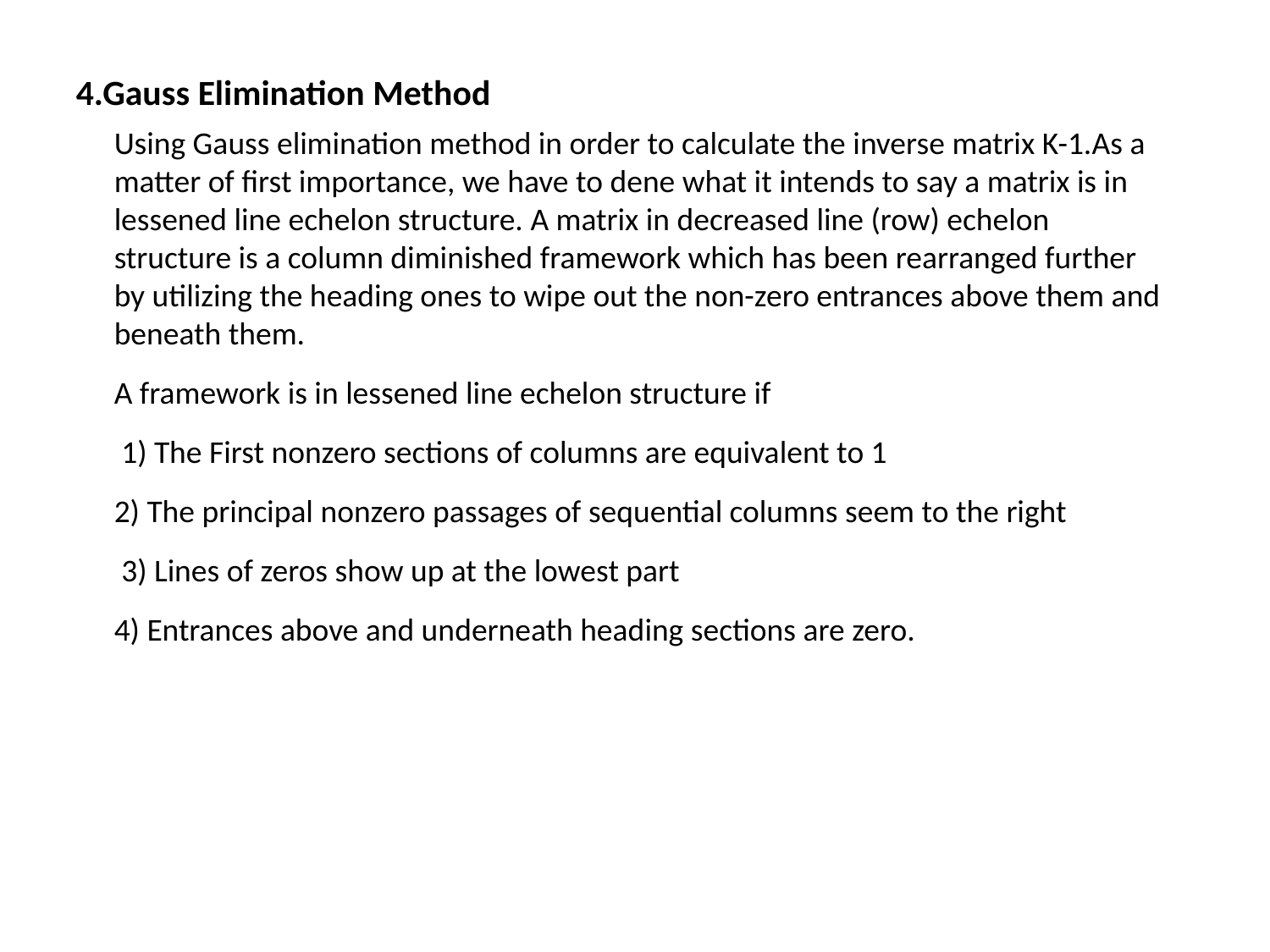

4.Gauss Elimination Method
Using Gauss elimination method in order to calculate the inverse matrix K-1.As a matter of first importance, we have to dene what it intends to say a matrix is in lessened line echelon structure. A matrix in decreased line (row) echelon structure is a column diminished framework which has been rearranged further by utilizing the heading ones to wipe out the non-zero entrances above them and beneath them.
A framework is in lessened line echelon structure if
 1) The First nonzero sections of columns are equivalent to 1
2) The principal nonzero passages of sequential columns seem to the right
 3) Lines of zeros show up at the lowest part
4) Entrances above and underneath heading sections are zero.